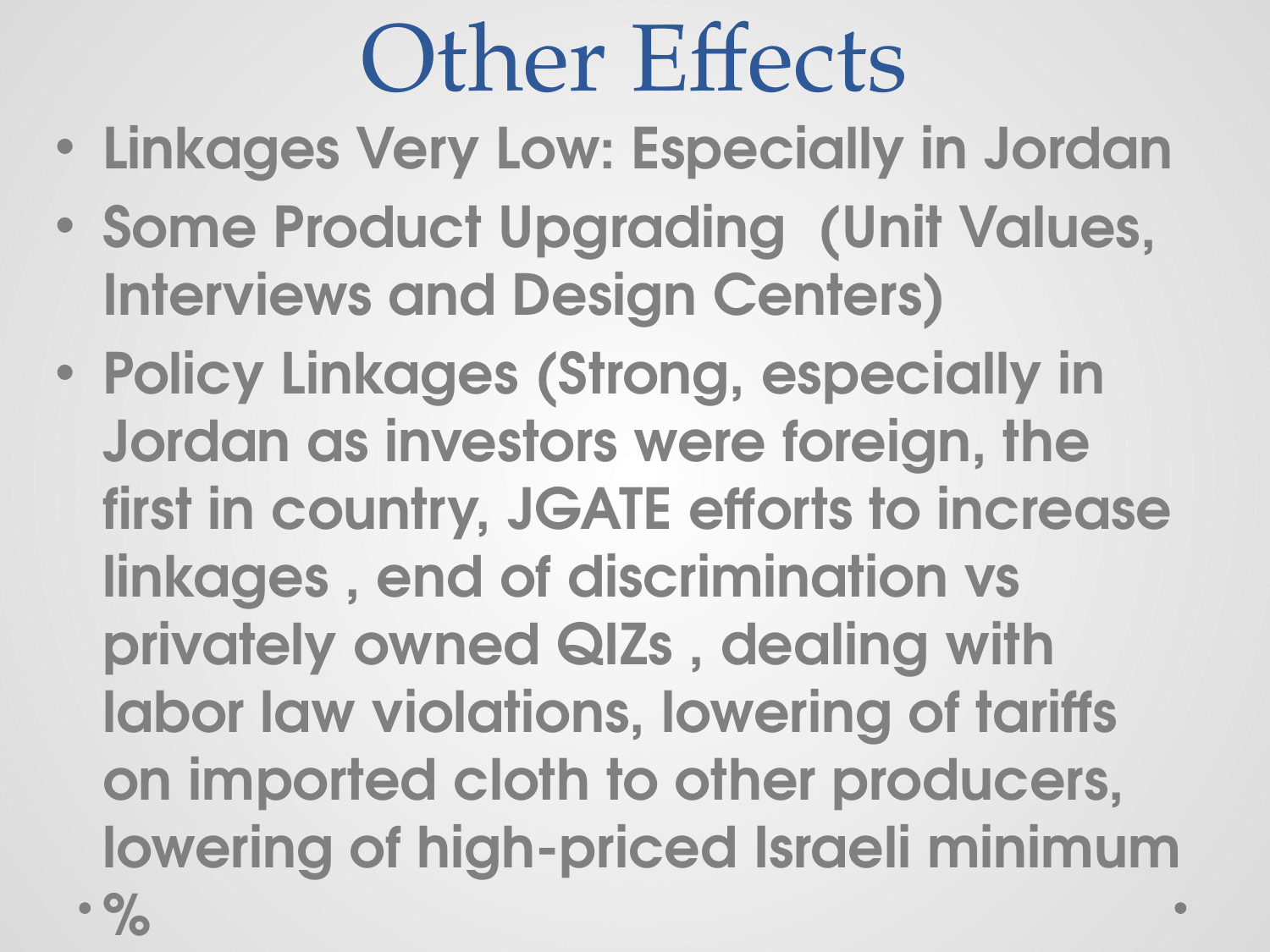

# Other Effects
Linkages Very Low: Especially in Jordan
Some Product Upgrading  (Unit Values, Interviews and Design Centers)
Policy Linkages (Strong, especially in Jordan as investors were foreign, the first in country, JGATE efforts to increase linkages , end of discrimination vs privately owned QIZs , dealing with labor law violations, lowering of tariffs on imported cloth to other producers, lowering of high-priced Israeli minimum %